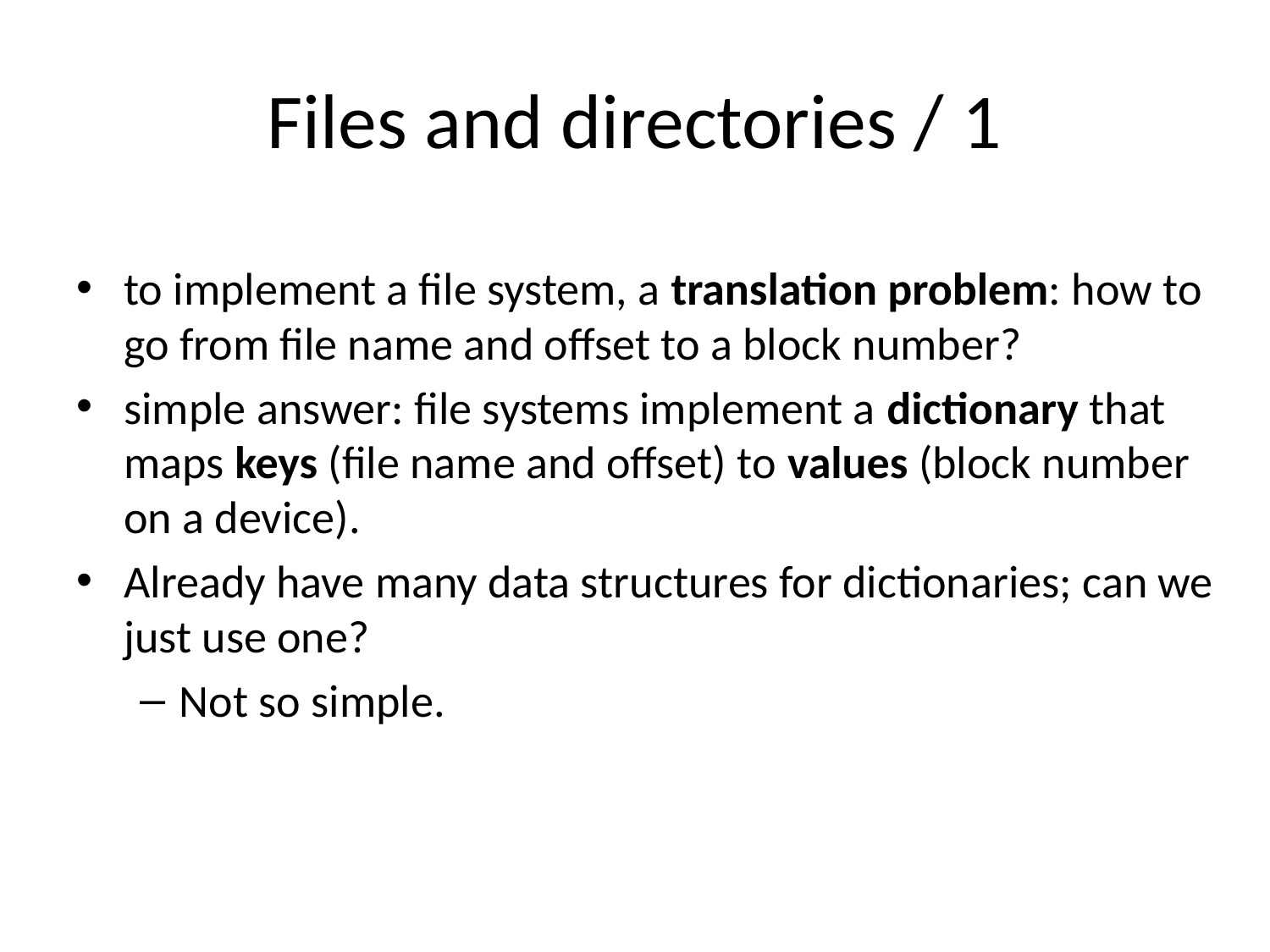

# Files and directories / 1
to implement a file system, a translation problem: how to go from file name and offset to a block number?
simple answer: file systems implement a dictionary that maps keys (file name and offset) to values (block number on a device).
Already have many data structures for dictionaries; can we just use one?
Not so simple.